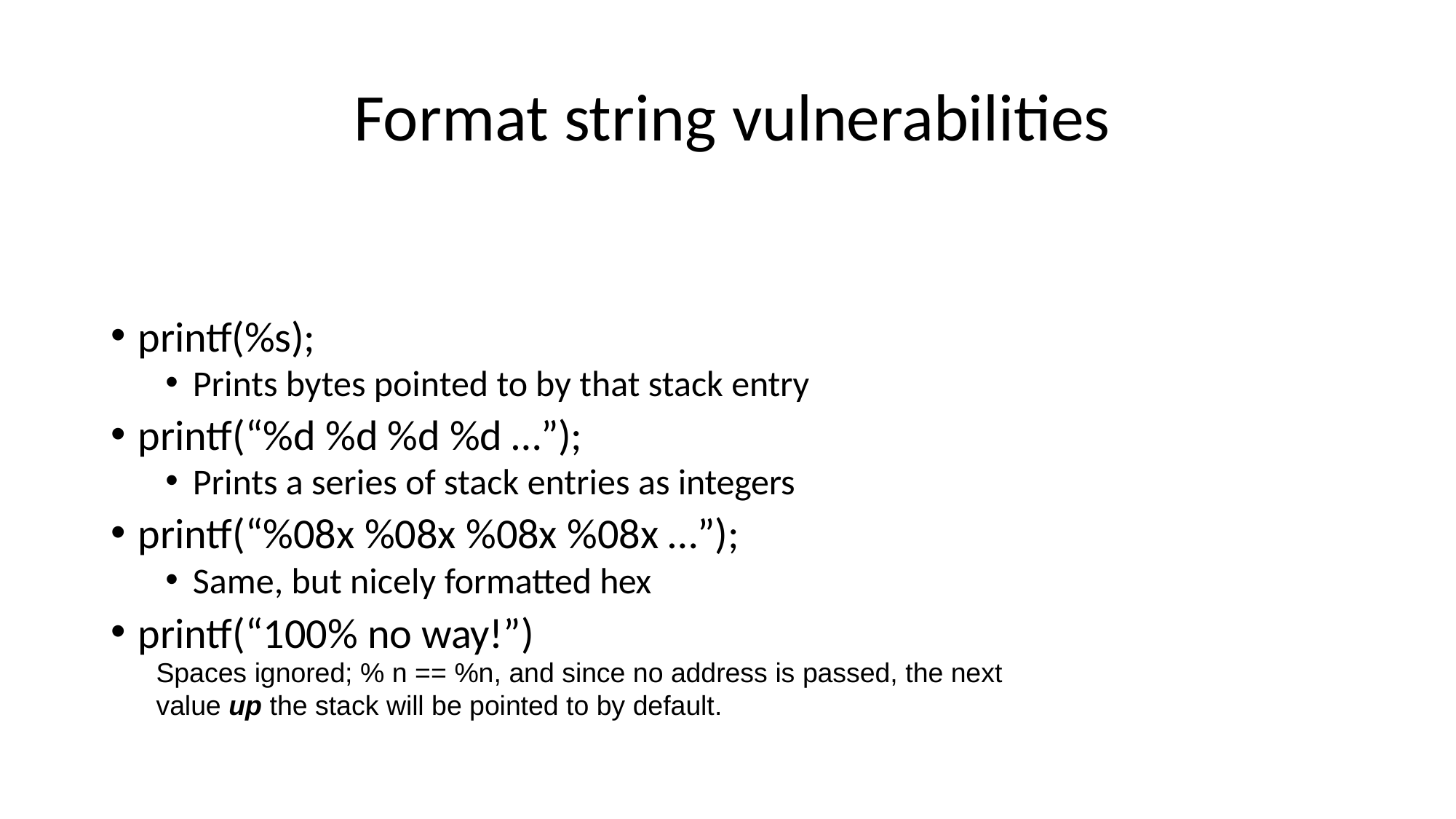

# Format string vulnerabilities
• printf(“100 % dave”);
• Prints stack entry 4 byes above saved %eip

printf(%s);
Prints bytes pointed to by that stack entry
printf(“%d %d %d %d …”);
Prints a series of stack entries as integers
printf(“%08x %08x %08x %08x …”);
Same, but nicely formatted hex
printf(“100% no way!”)
Spaces ignored; % n == %n, and since no address is passed, the next value up the stack will be pointed to by default.
• WRITES the number 3 to address pointed to by stack entry